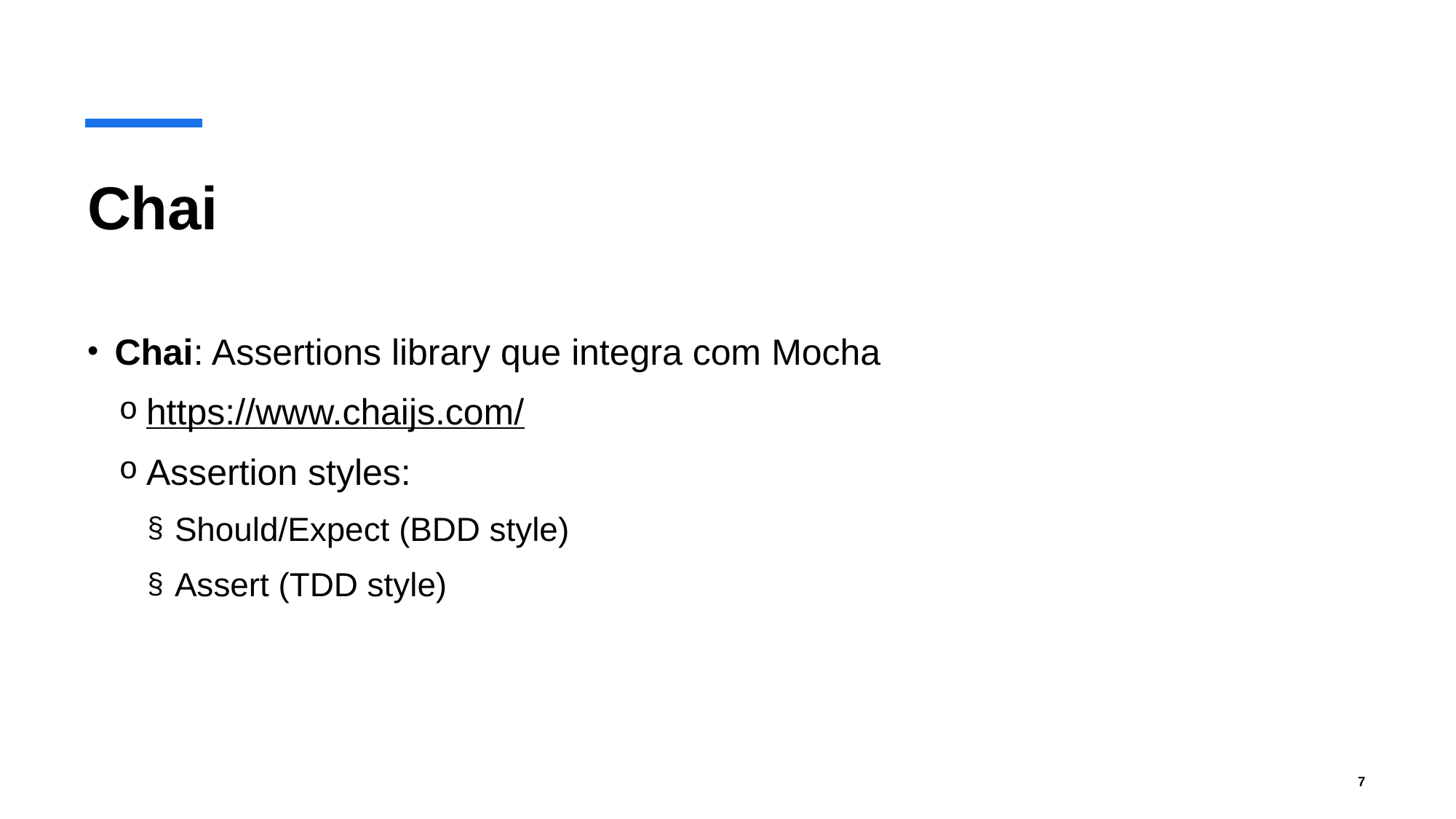

# Chai
Chai: Assertions library que integra com Mocha
https://www.chaijs.com/
Assertion styles:
Should/Expect (BDD style)
Assert (TDD style)

7